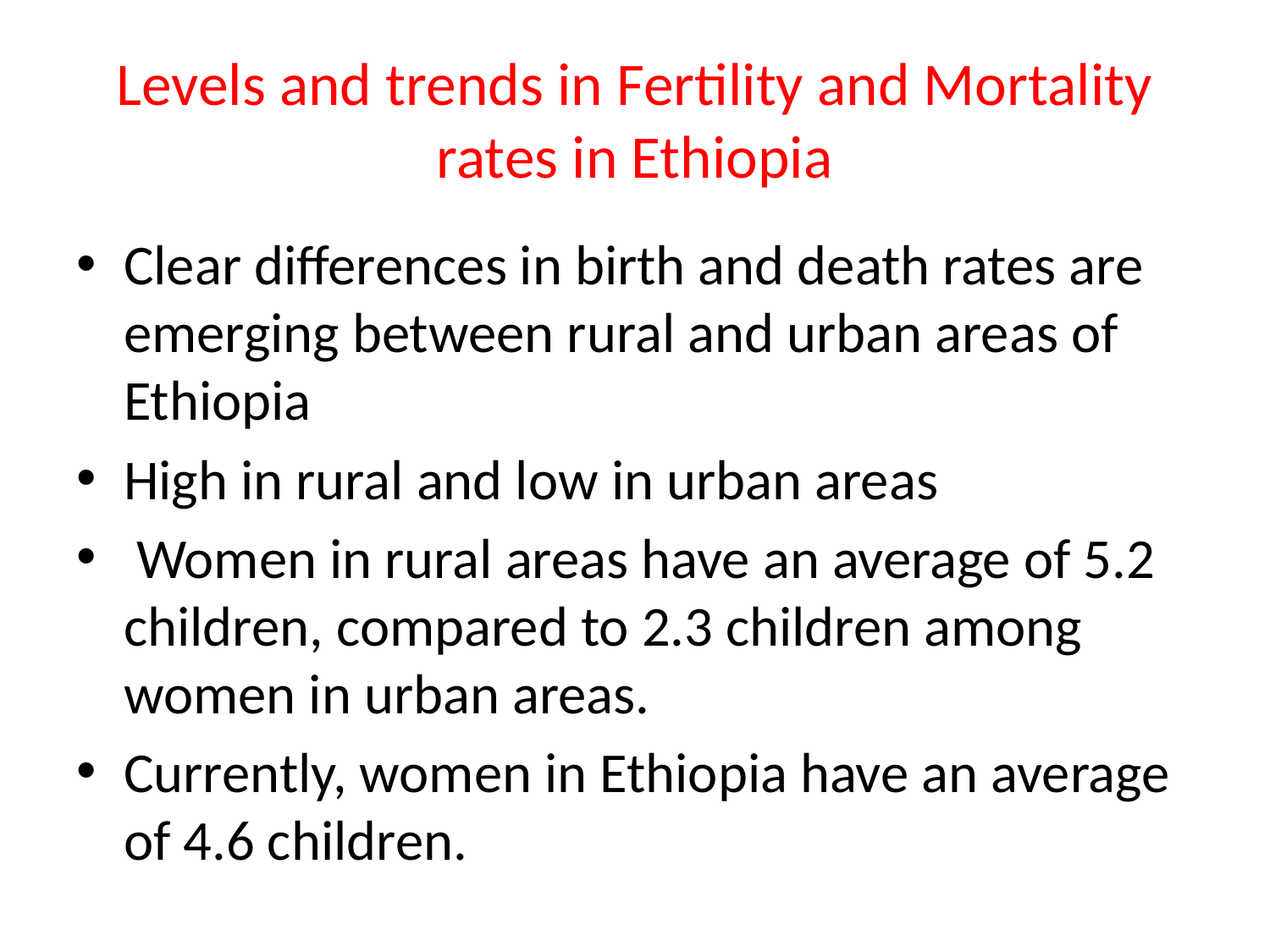

# Levels and trends in Fertility and Mortality rates in Ethiopia
Clear differences in birth and death rates are emerging between rural and urban areas of Ethiopia
High in rural and low in urban areas
 Women in rural areas have an average of 5.2 children, compared to 2.3 children among women in urban areas.
Currently, women in Ethiopia have an average of 4.6 children.